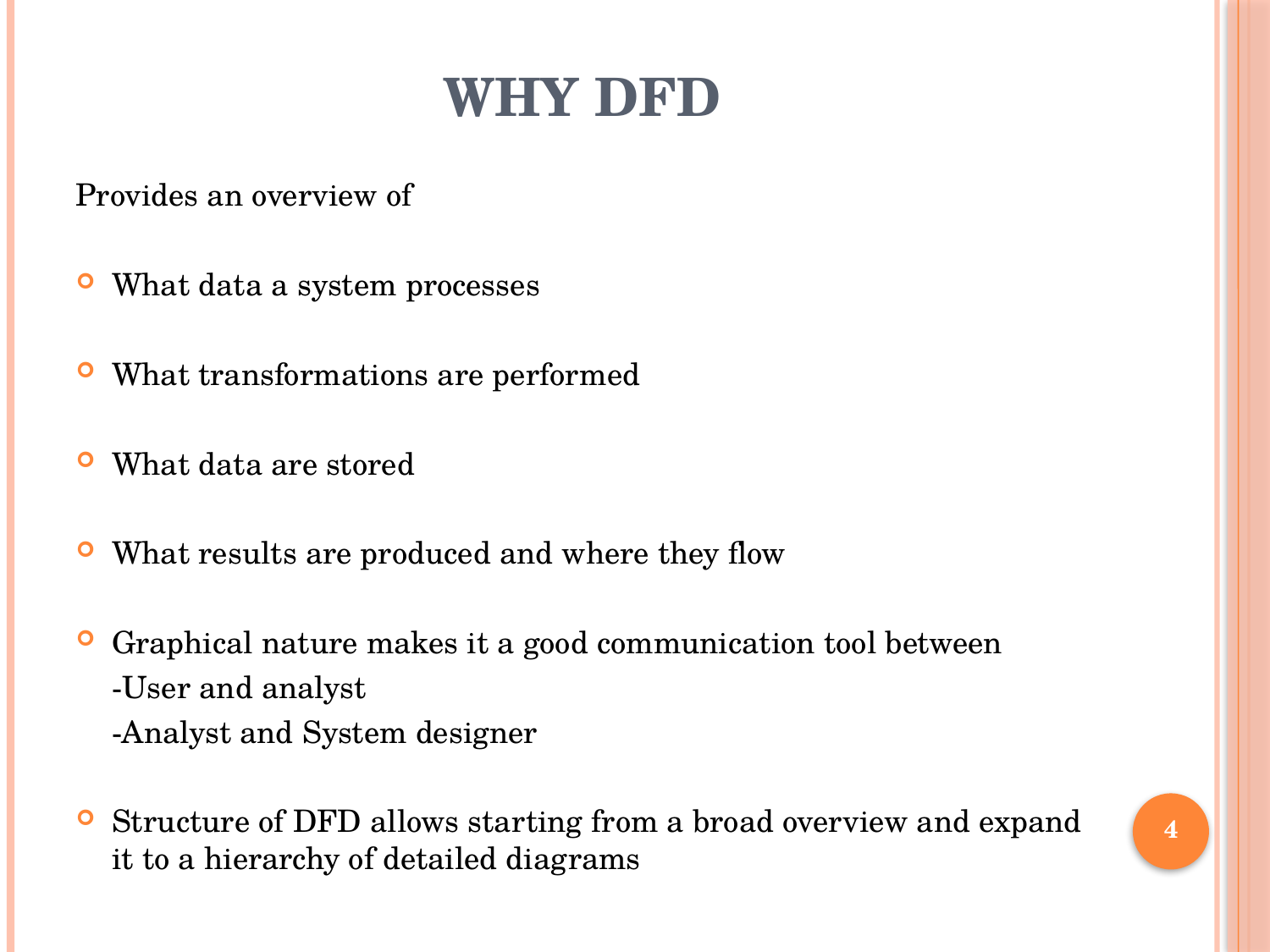

# Why DFD
Provides an overview of

What data a system processes

What transformations are performed

What data are stored

What results are produced and where they flow

Graphical nature makes it a good communication tool between
		-User and analyst
		-Analyst and System designer

Structure of DFD allows starting from a broad overview and expand it to a hierarchy of detailed diagrams

4